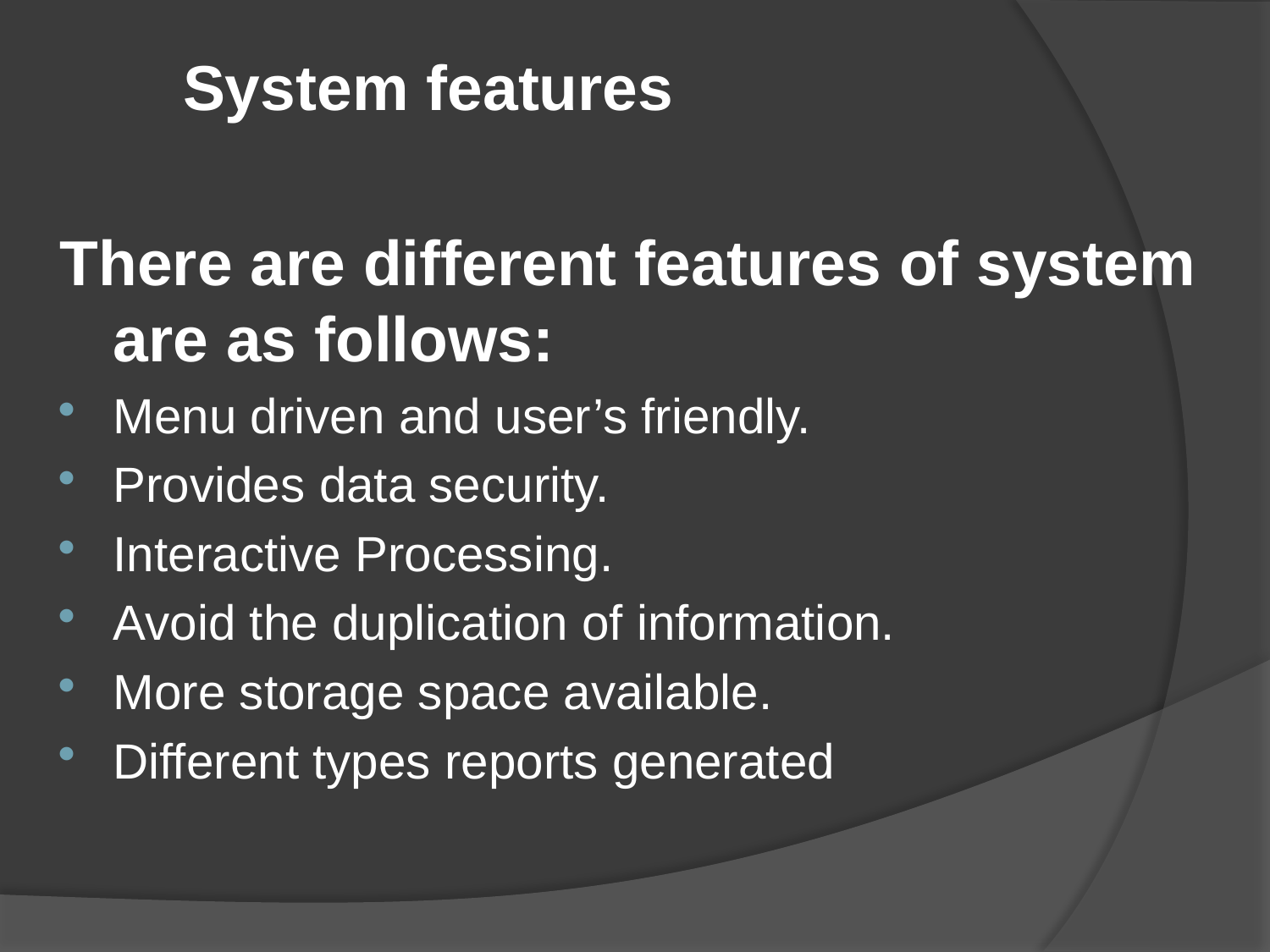

# System features
There are different features of system are as follows:
Menu driven and user’s friendly.
Provides data security.
Interactive Processing.
Avoid the duplication of information.
More storage space available.
Different types reports generated